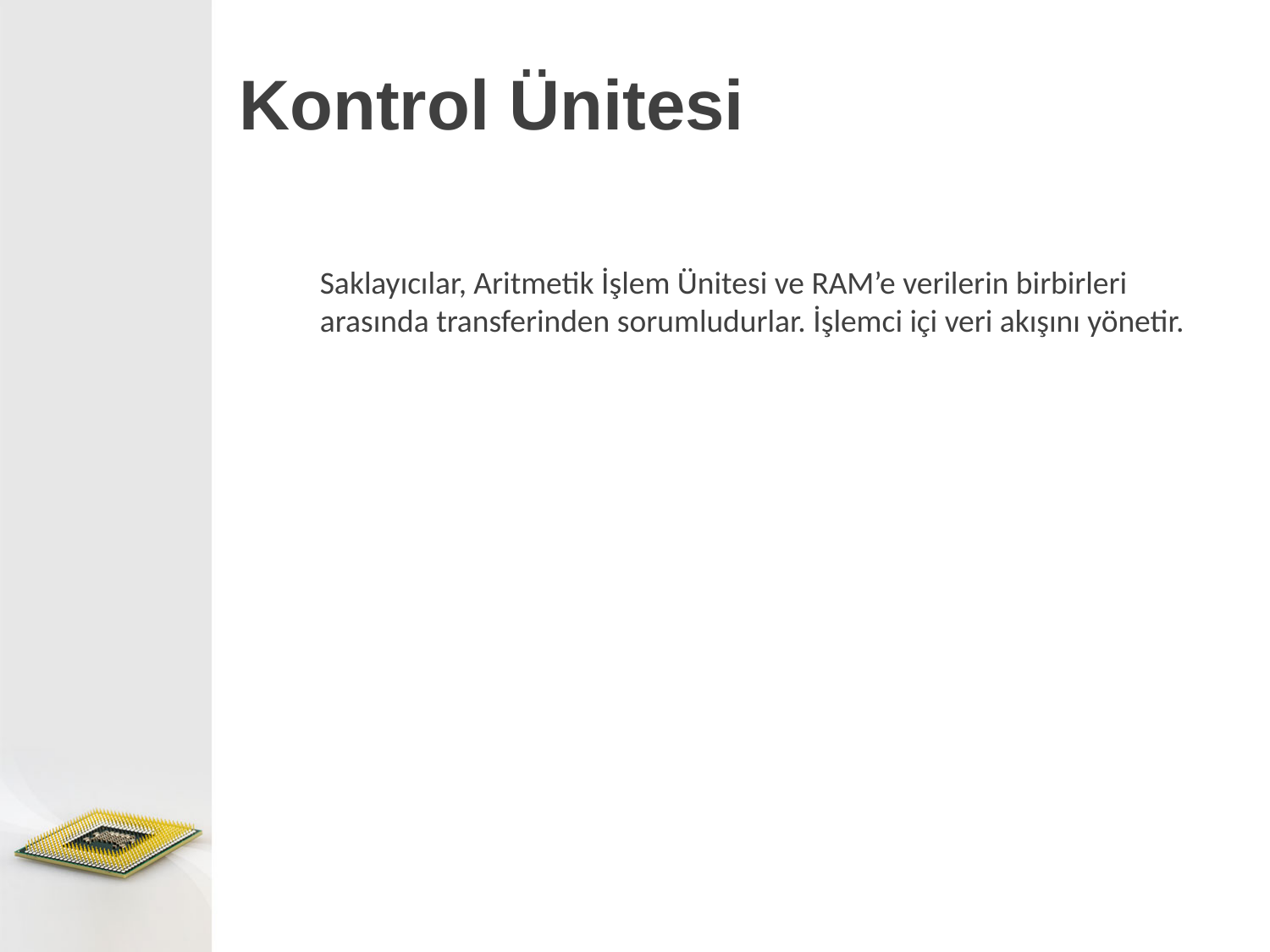

# Kontrol Ünitesi

Saklayıcılar, Aritmetik İşlem Ünitesi ve RAM’e verilerin birbirleri       arasında transferinden sorumludurlar. İşlemci içi veri akışını yönetir.